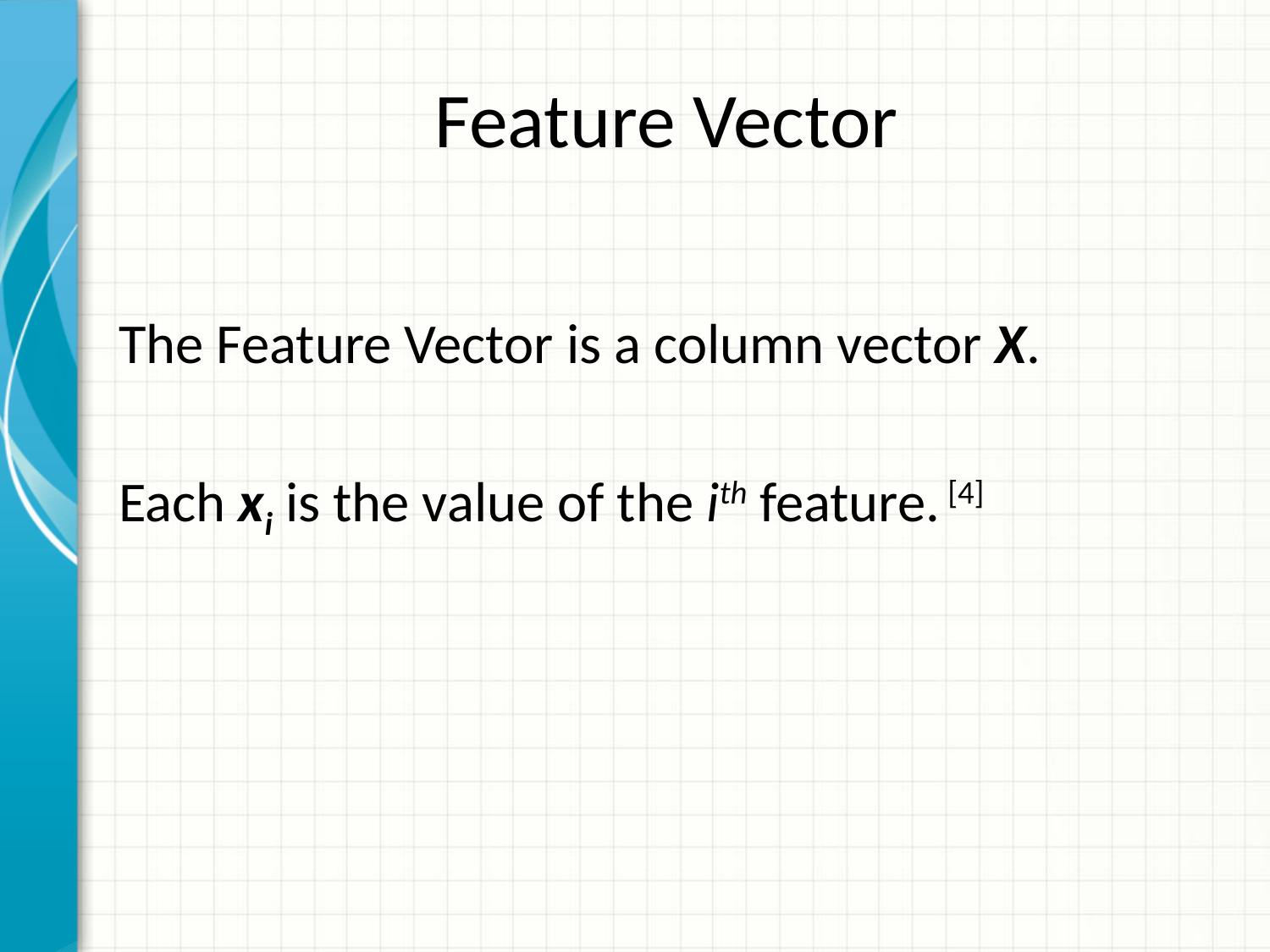

# Feature Vector

The Feature Vector is a column vector X.

Each xi is the value of the ith feature. [4]